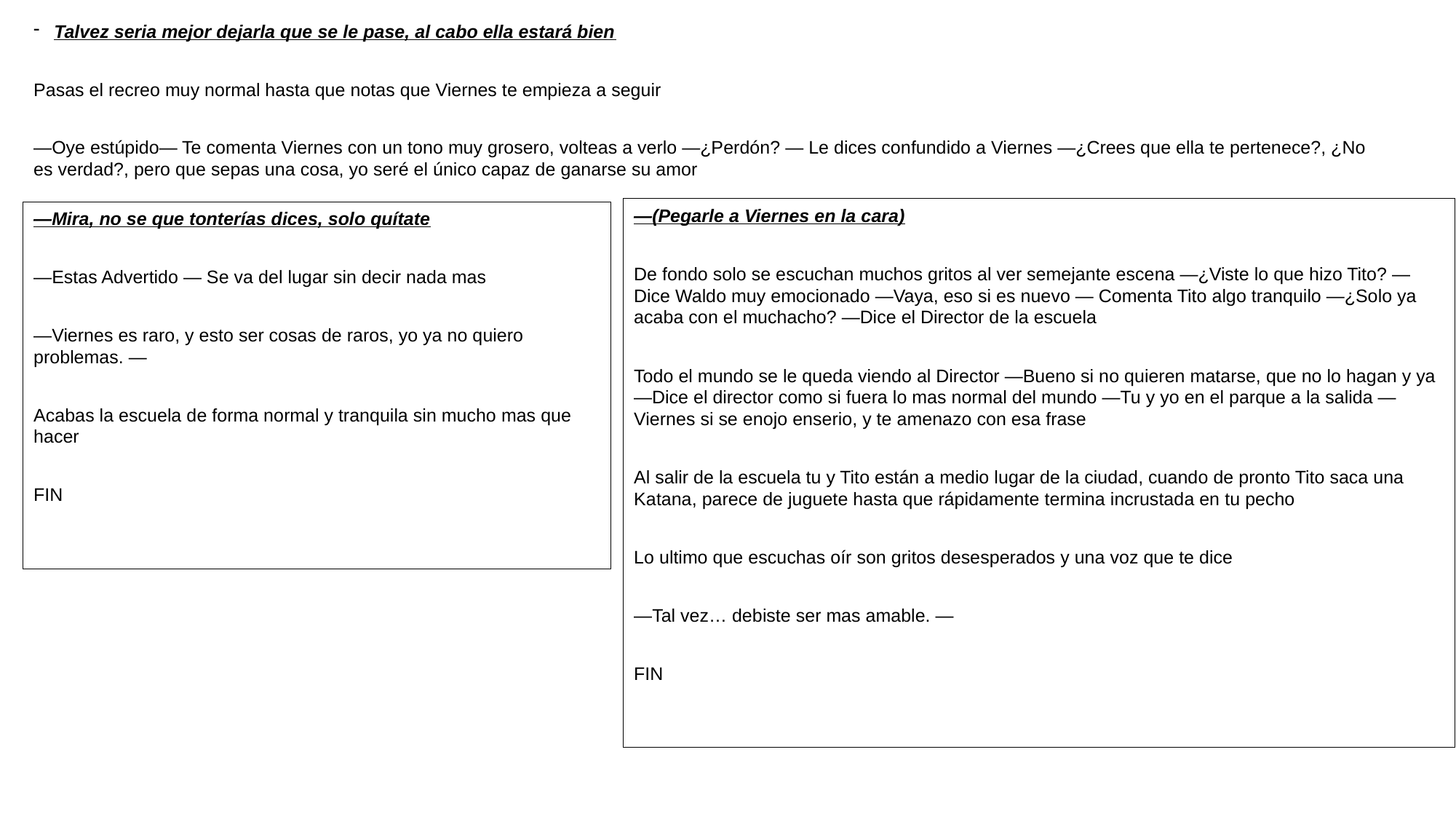

Talvez seria mejor dejarla que se le pase, al cabo ella estará bien
Pasas el recreo muy normal hasta que notas que Viernes te empieza a seguir
—Oye estúpido— Te comenta Viernes con un tono muy grosero, volteas a verlo —¿Perdón? — Le dices confundido a Viernes —¿Crees que ella te pertenece?, ¿No es verdad?, pero que sepas una cosa, yo seré el único capaz de ganarse su amor

—(Pegarle a Viernes en la cara)
De fondo solo se escuchan muchos gritos al ver semejante escena —¿Viste lo que hizo Tito? — Dice Waldo muy emocionado —Vaya, eso si es nuevo — Comenta Tito algo tranquilo —¿Solo ya acaba con el muchacho? —Dice el Director de la escuela
Todo el mundo se le queda viendo al Director —Bueno si no quieren matarse, que no lo hagan y ya —Dice el director como si fuera lo mas normal del mundo —Tu y yo en el parque a la salida — Viernes si se enojo enserio, y te amenazo con esa frase
Al salir de la escuela tu y Tito están a medio lugar de la ciudad, cuando de pronto Tito saca una Katana, parece de juguete hasta que rápidamente termina incrustada en tu pecho
Lo ultimo que escuchas oír son gritos desesperados y una voz que te dice
—Tal vez… debiste ser mas amable. —
FIN

—Mira, no se que tonterías dices, solo quítate
—Estas Advertido — Se va del lugar sin decir nada mas
—Viernes es raro, y esto ser cosas de raros, yo ya no quiero problemas. —
Acabas la escuela de forma normal y tranquila sin mucho mas que hacer
FIN